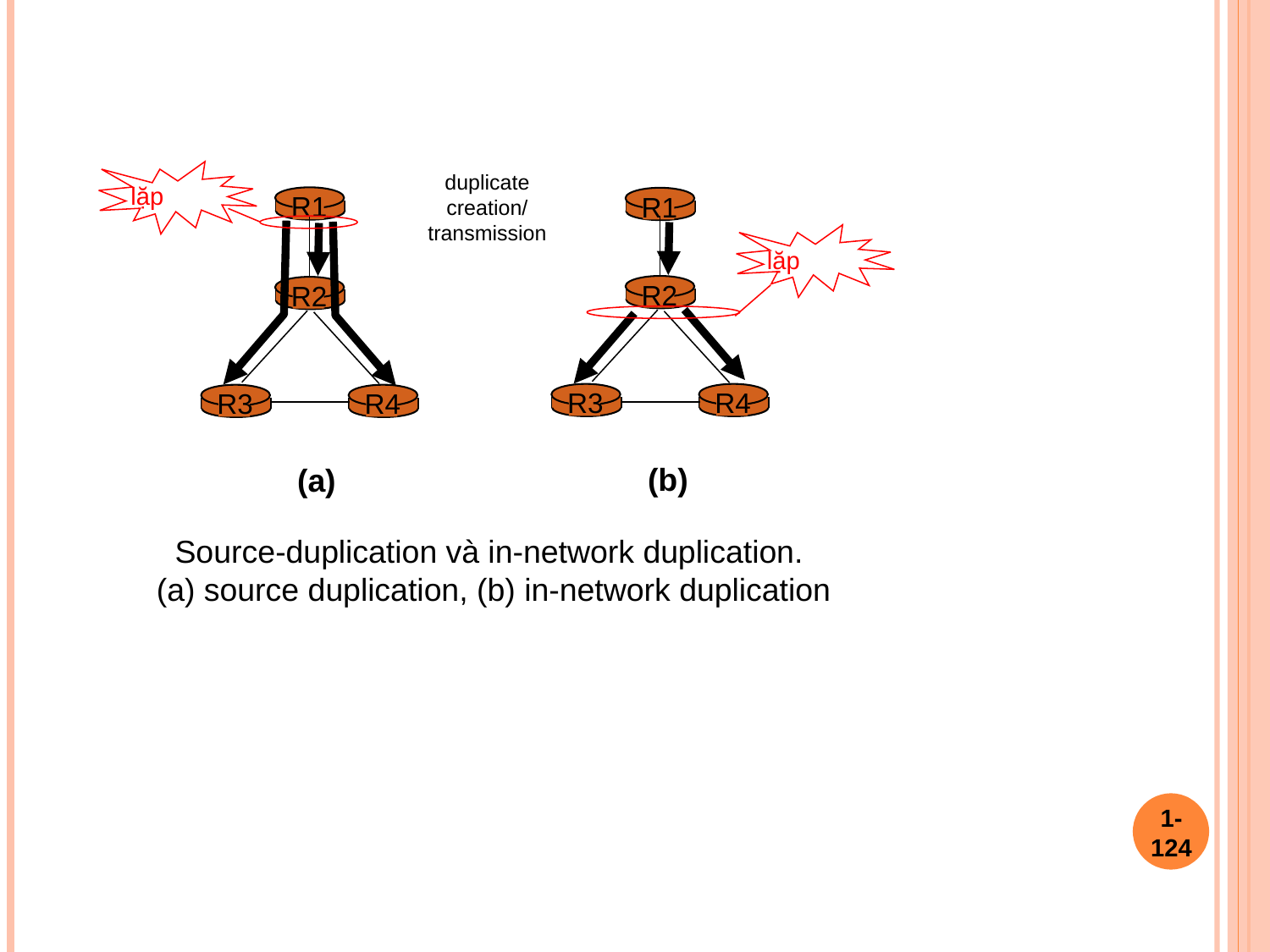

duplicate
creation/transmission
lặp
R1

R1

lặp
R2

R2

R3

R4

R3

R4

(b)
(a)
Source-duplication và in-network duplication.
(a) source duplication, (b) in-network duplication
1-124